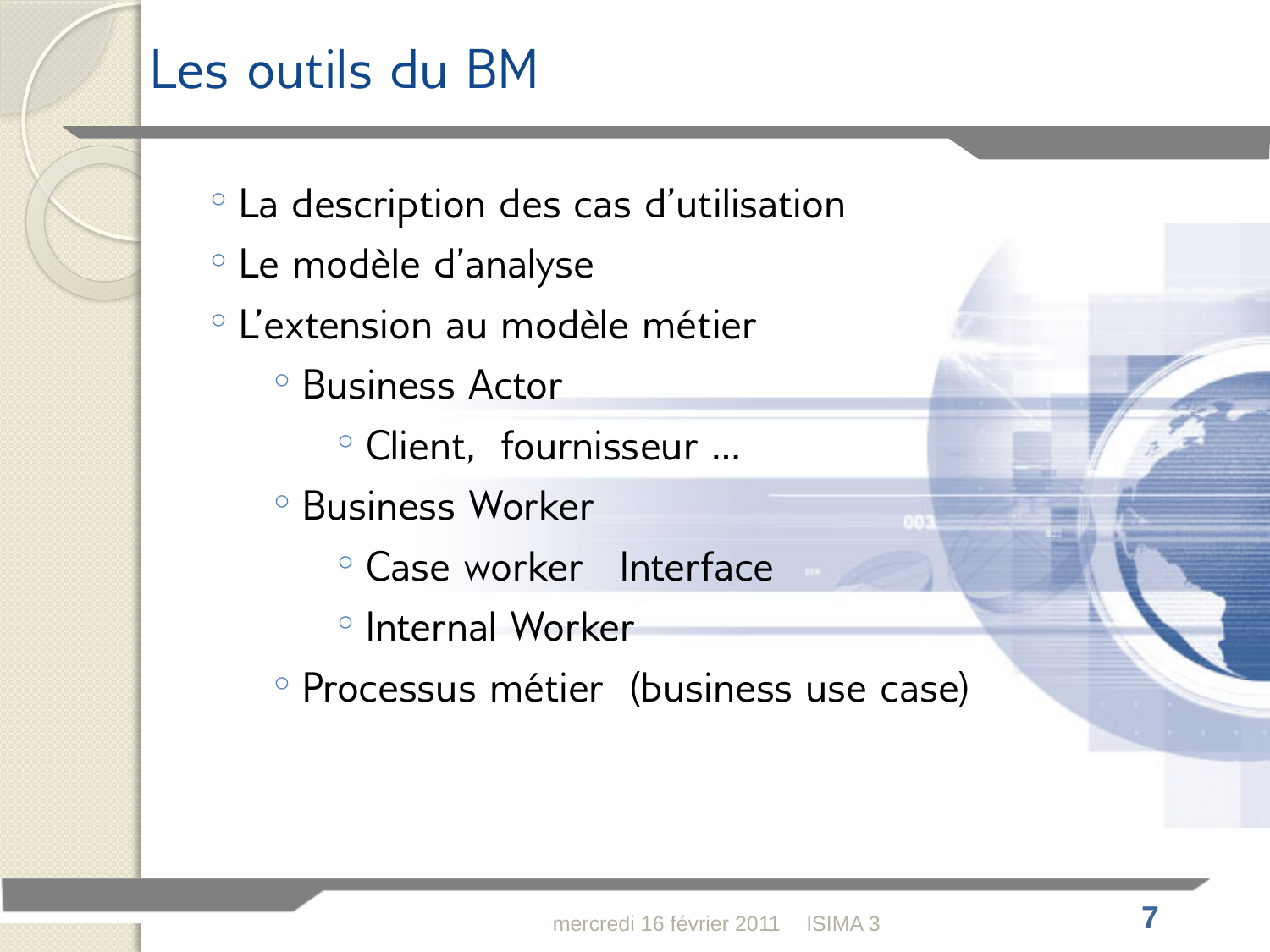

# Les outils du BM
La description des cas d’utilisation
Le modèle d’analyse
L’extension au modèle métier
Business Actor
Client,  fournisseur …
Business Worker
Case worker	Interface
Internal Worker
Processus métier  (business use case)

mercredi 16 février 2011
ISIMA 3